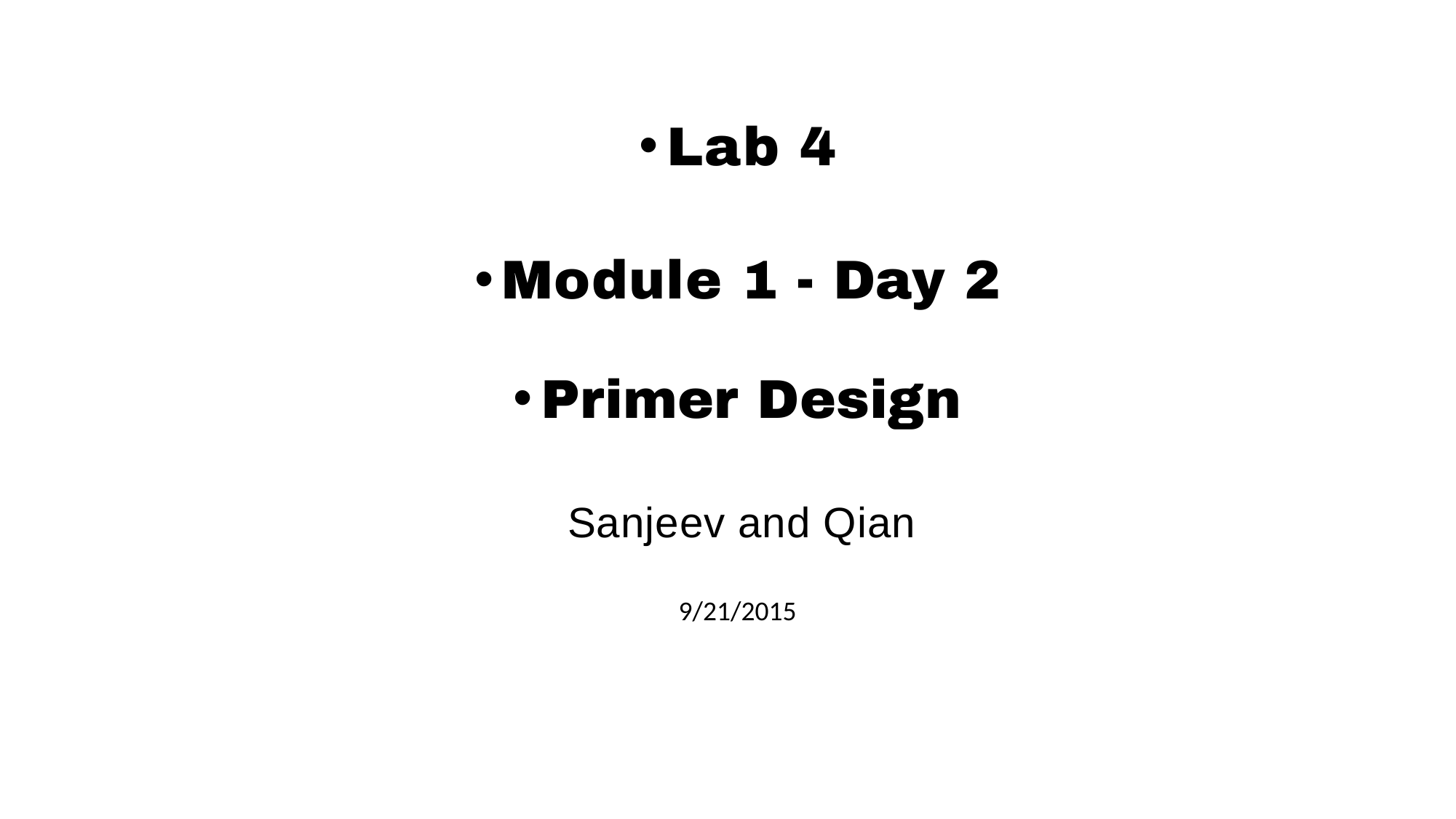

Lab 4

Module 1 - Day 2

Primer Design
Sanjeev and Qian
9/21/2015